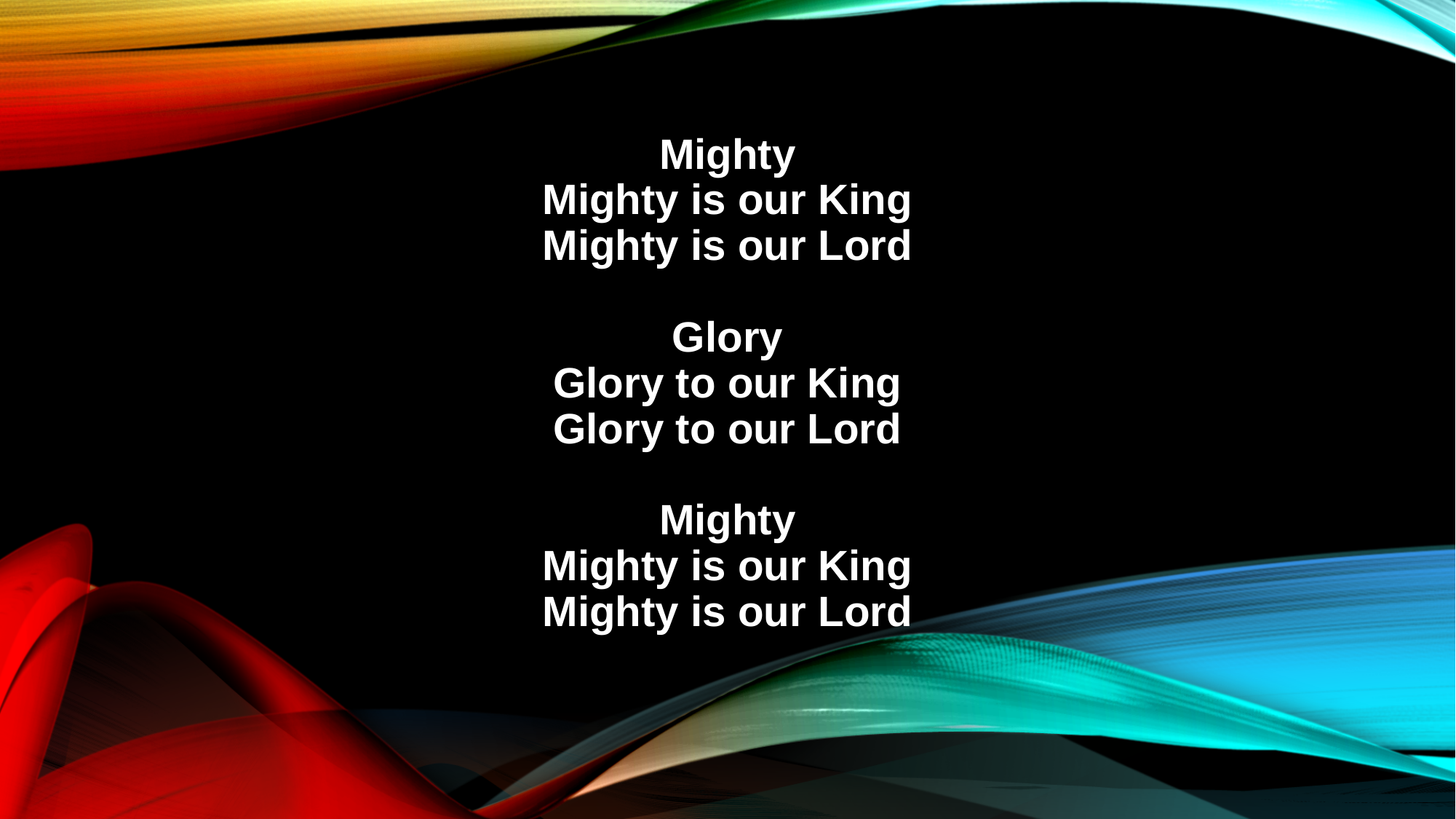

Mighty
Mighty is our King
Mighty is our Lord
Glory
Glory to our King
Glory to our Lord
Mighty
Mighty is our King
Mighty is our Lord